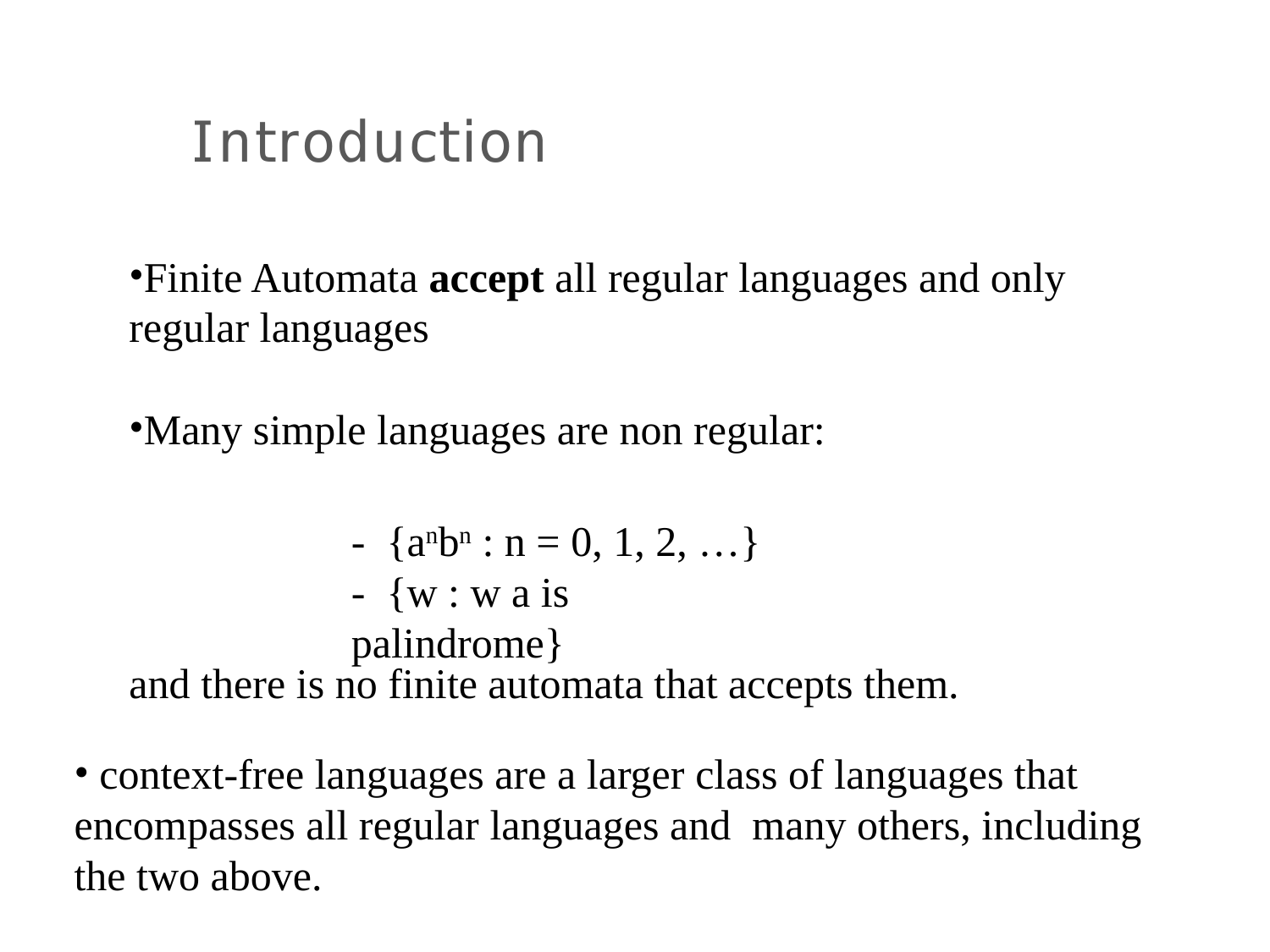

# Introduction
Finite Automata accept all regular languages and only regular languages

Many simple languages are non regular:

and there is no finite automata that accepts them.
-  {anbn : n = 0, 1, 2, …}
-  {w : w a is palindrome}
 context-free languages are a larger class of languages that encompasses all regular languages and  many others, including the two above.